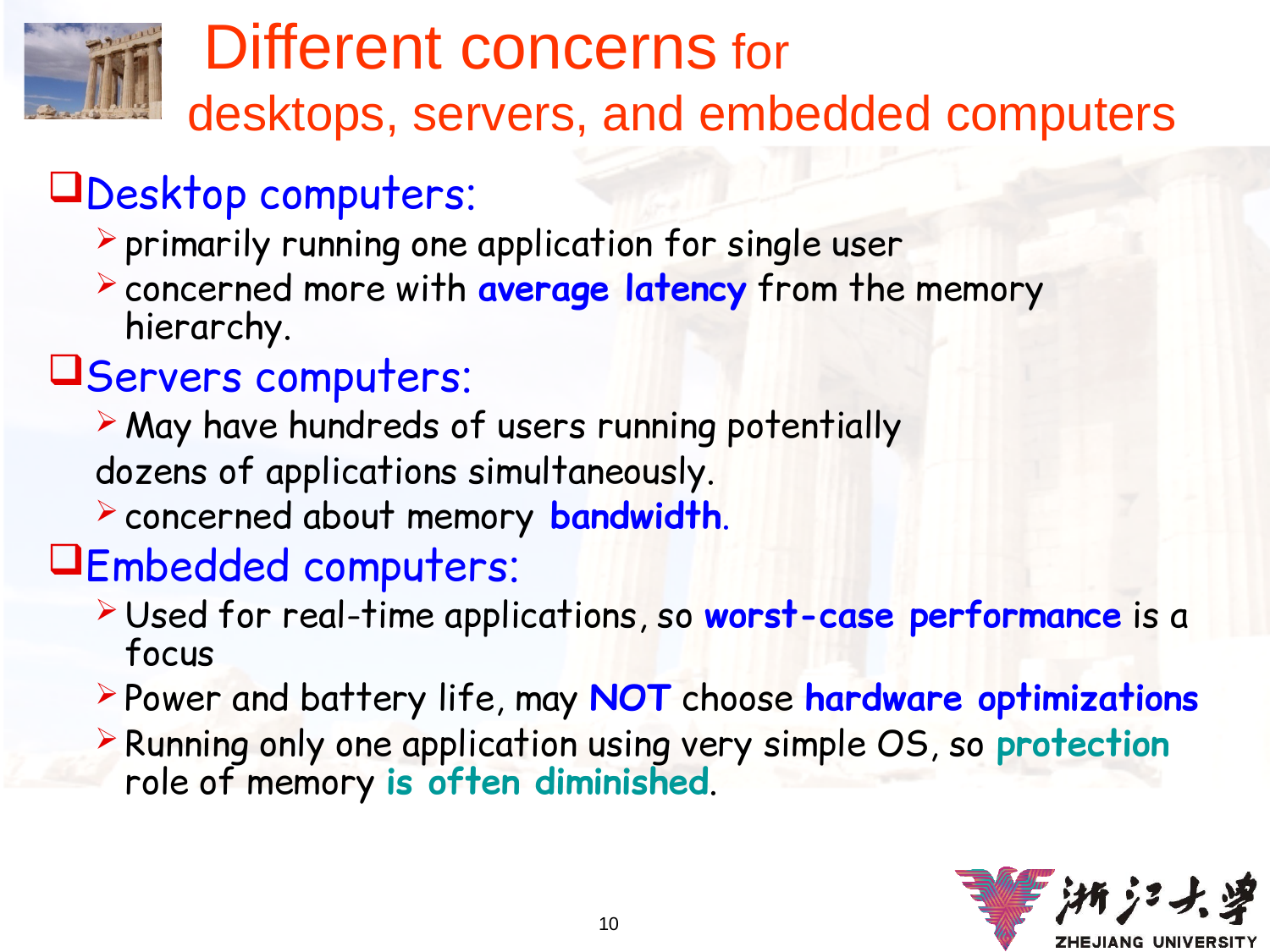

# Different concerns for desktops, servers, and embedded computers
Desktop computers:
primarily running one application for single user
concerned more with average latency from the memory hierarchy.
Servers computers:
May have hundreds of users running potentially
dozens of applications simultaneously.
concerned about memory bandwidth.
Embedded computers:
Used for real-time applications, so worst-case performance is a focus
Power and battery life, may NOT choose hardware optimizations
Running only one application using very simple OS, so protection role of memory is often diminished.